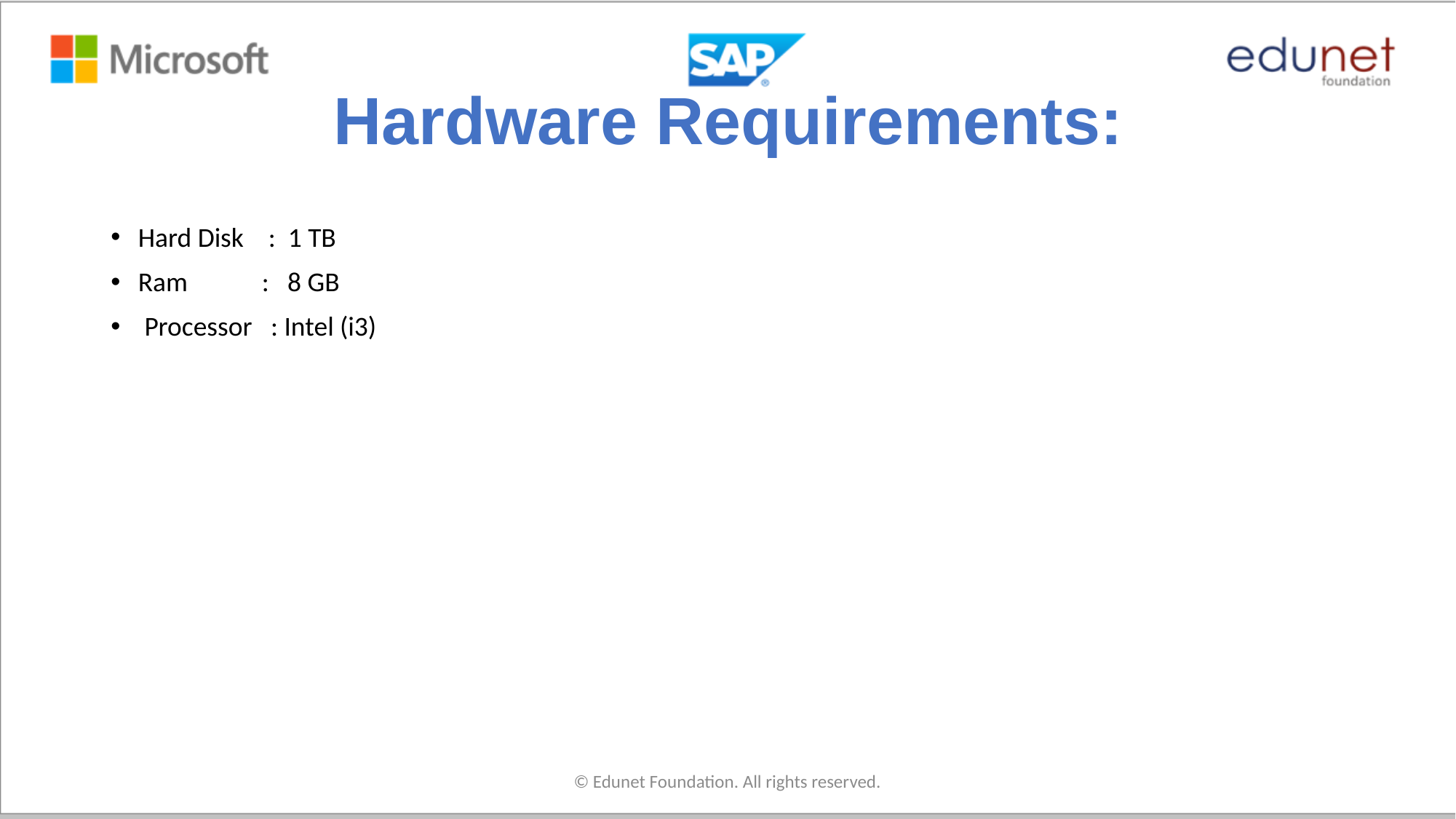

# Hardware Requirements:
Hard Disk    :  1 TB
Ram            :   8 GB
 Processor   : Intel (i3)

© Edunet Foundation. All rights reserved.